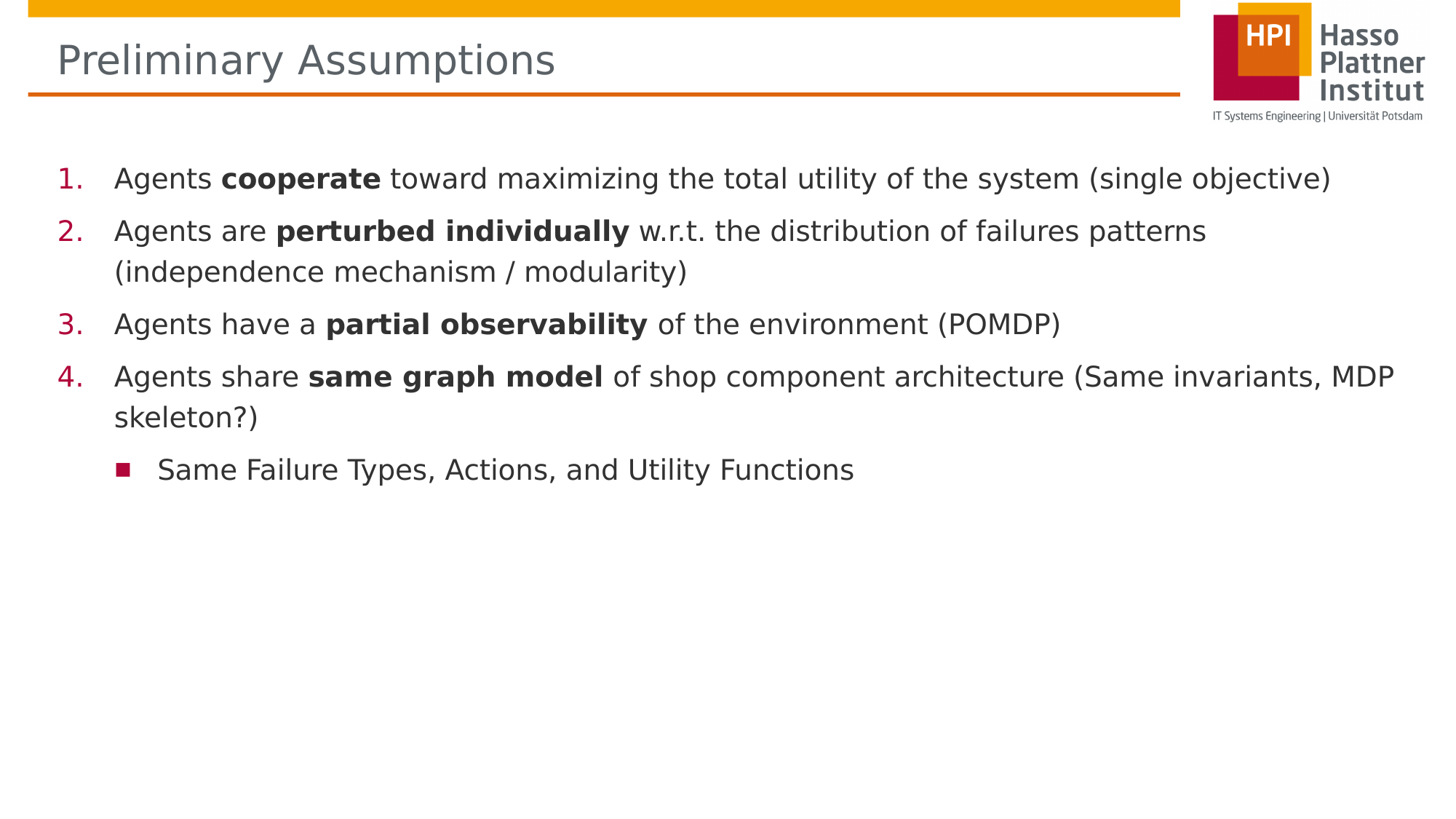

# Preliminary Assumptions
Agents cooperate toward maximizing the total utility of the system (single objective)
Agents are perturbed individually w.r.t. the distribution of failures patterns (independence mechanism / modularity)
Agents have a partial observability of the environment (POMDP)
Agents share same graph model of shop component architecture (Same invariants, MDP skeleton?)
Same Failure Types, Actions, and Utility Functions